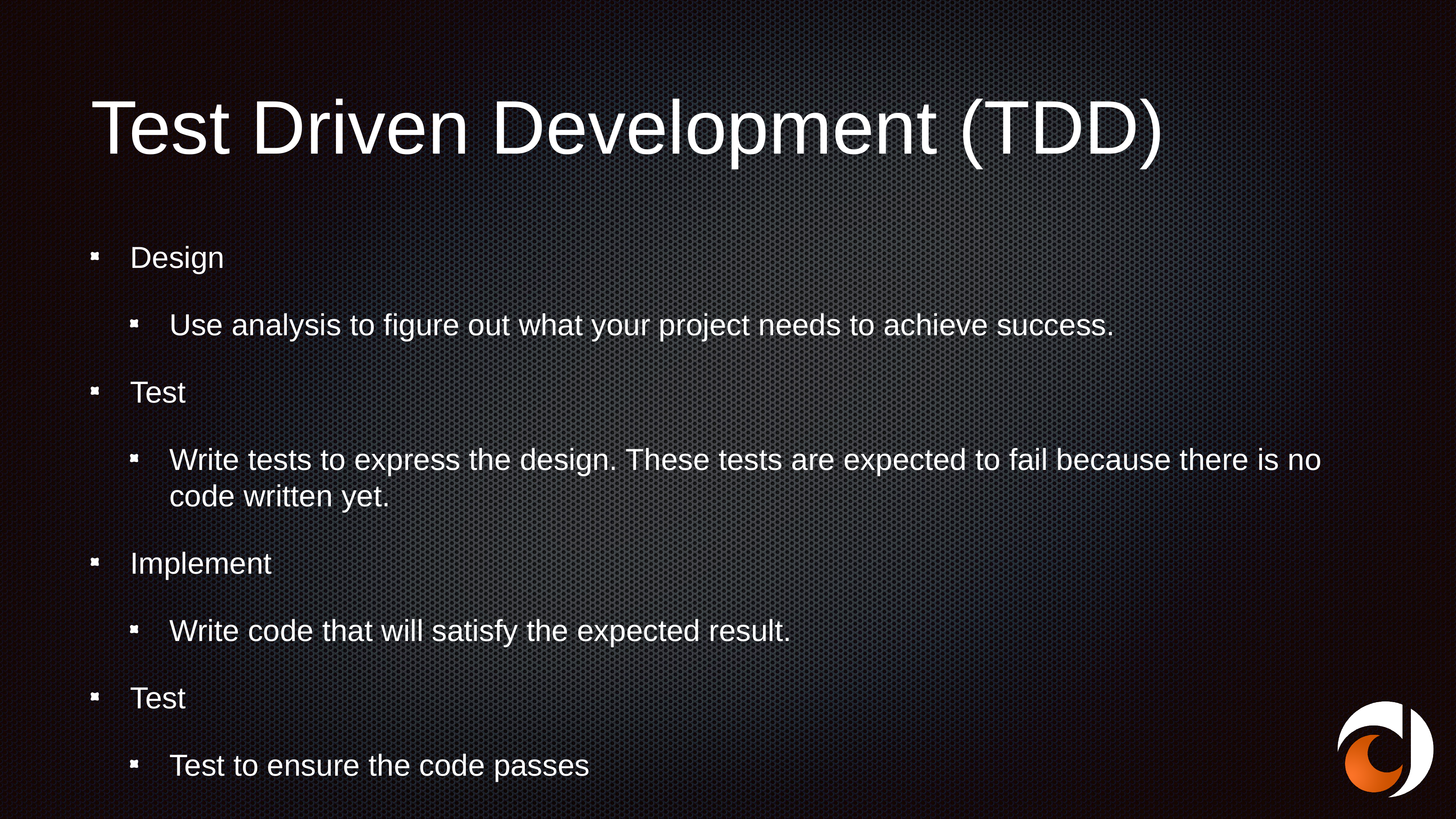

# Test Driven Development (TDD)
Design
Use analysis to figure out what your project needs to achieve success.
Test
Write tests to express the design. These tests are expected to fail because there is no code written yet.
Implement
Write code that will satisfy the expected result.
Test
Test to ensure the code passes